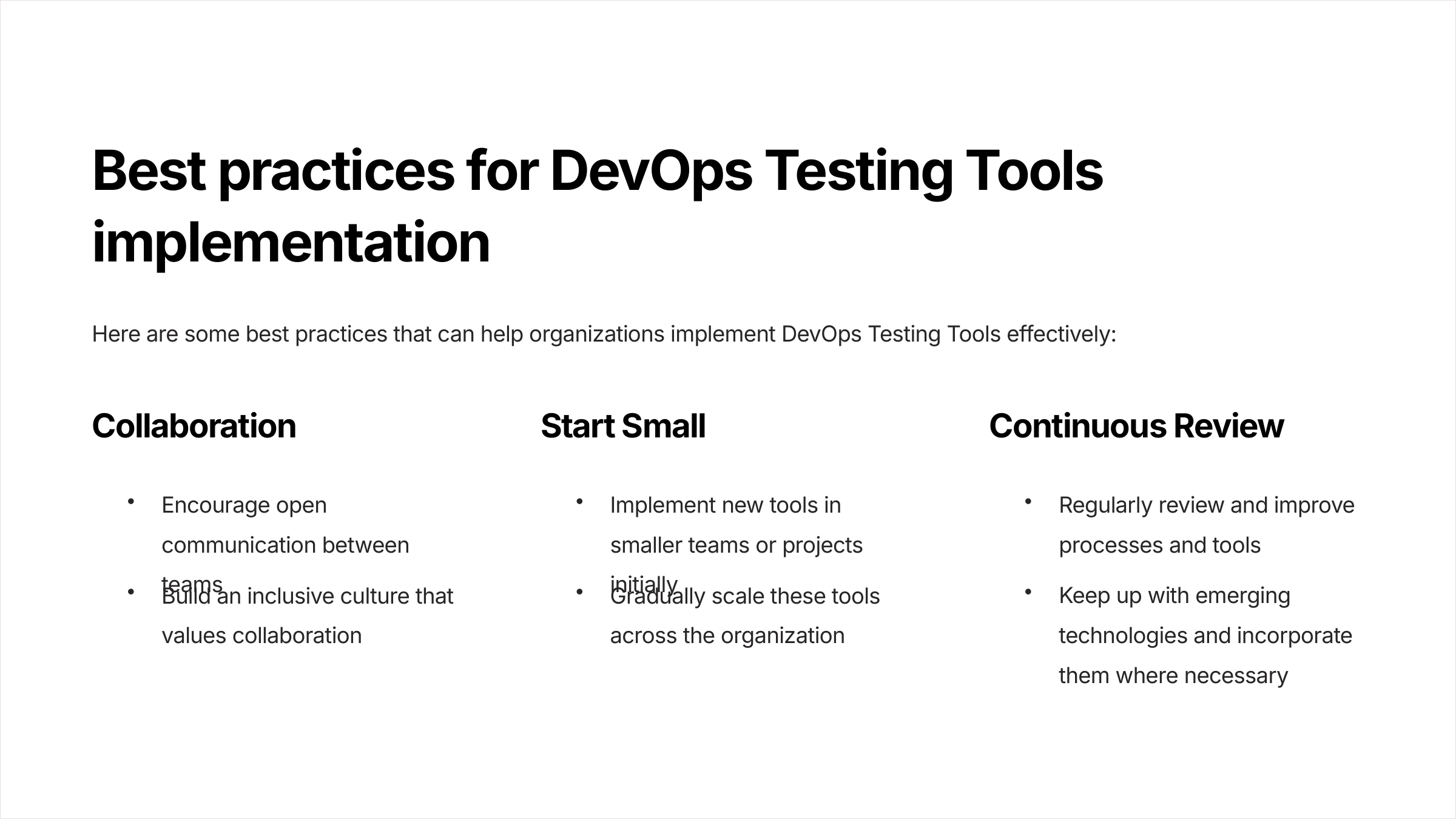

Best practices for DevOps Testing Tools implementation
Here are some best practices that can help organizations implement DevOps Testing Tools effectively:
Collaboration
Start Small
Continuous Review
Encourage open communication between teams
Implement new tools in smaller teams or projects initially
Regularly review and improve processes and tools
Build an inclusive culture that values collaboration
Gradually scale these tools across the organization
Keep up with emerging technologies and incorporate them where necessary